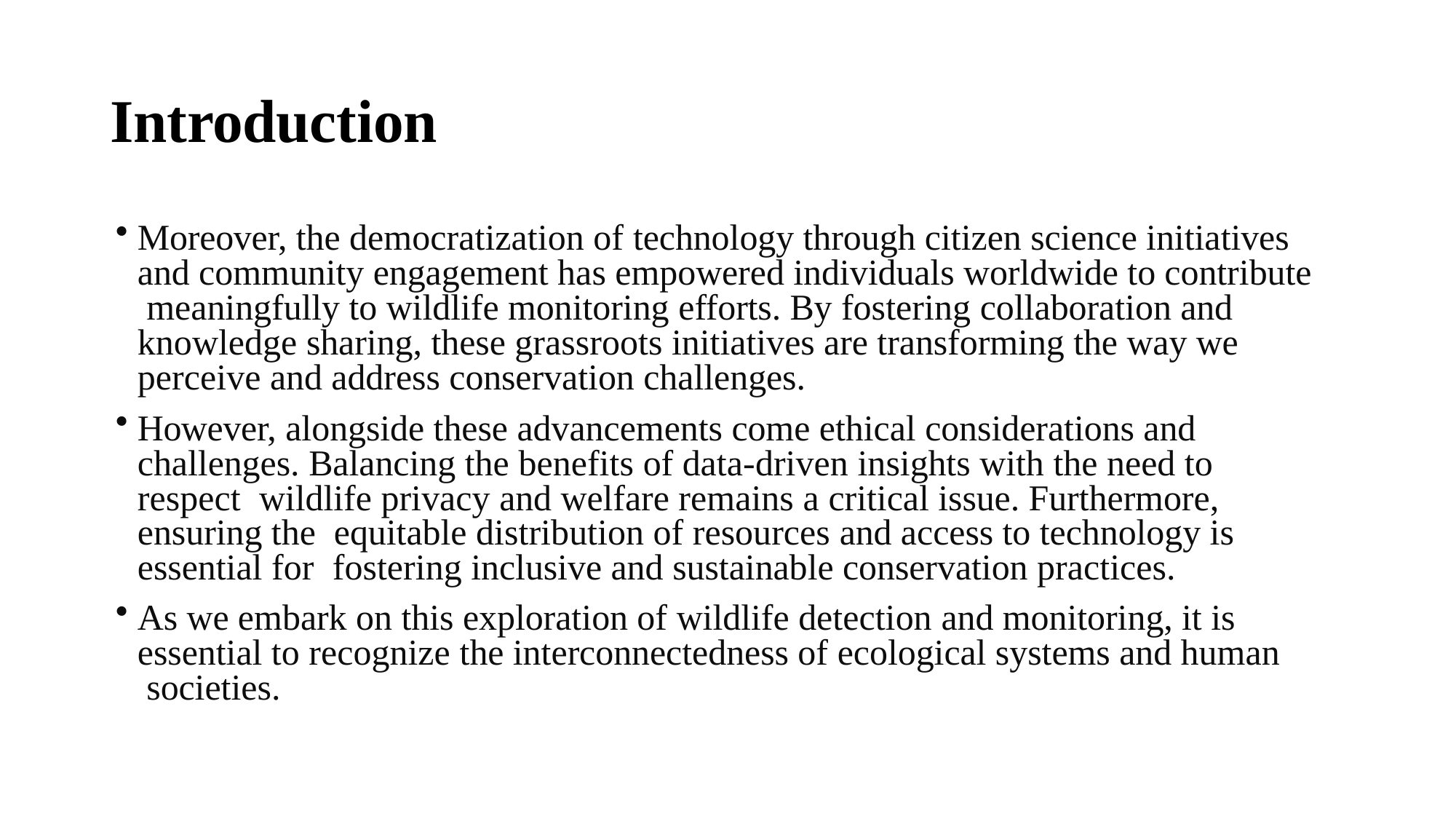

# Introduction
Moreover, the democratization of technology through citizen science initiatives  and community engagement has empowered individuals worldwide to contribute  meaningfully to wildlife monitoring efforts. By fostering collaboration and  knowledge sharing, these grassroots initiatives are transforming the way we  perceive and address conservation challenges.
However, alongside these advancements come ethical considerations and  challenges. Balancing the benefits of data-driven insights with the need to respect  wildlife privacy and welfare remains a critical issue. Furthermore, ensuring the  equitable distribution of resources and access to technology is essential for  fostering inclusive and sustainable conservation practices.
As we embark on this exploration of wildlife detection and monitoring, it is  essential to recognize the interconnectedness of ecological systems and human  societies.